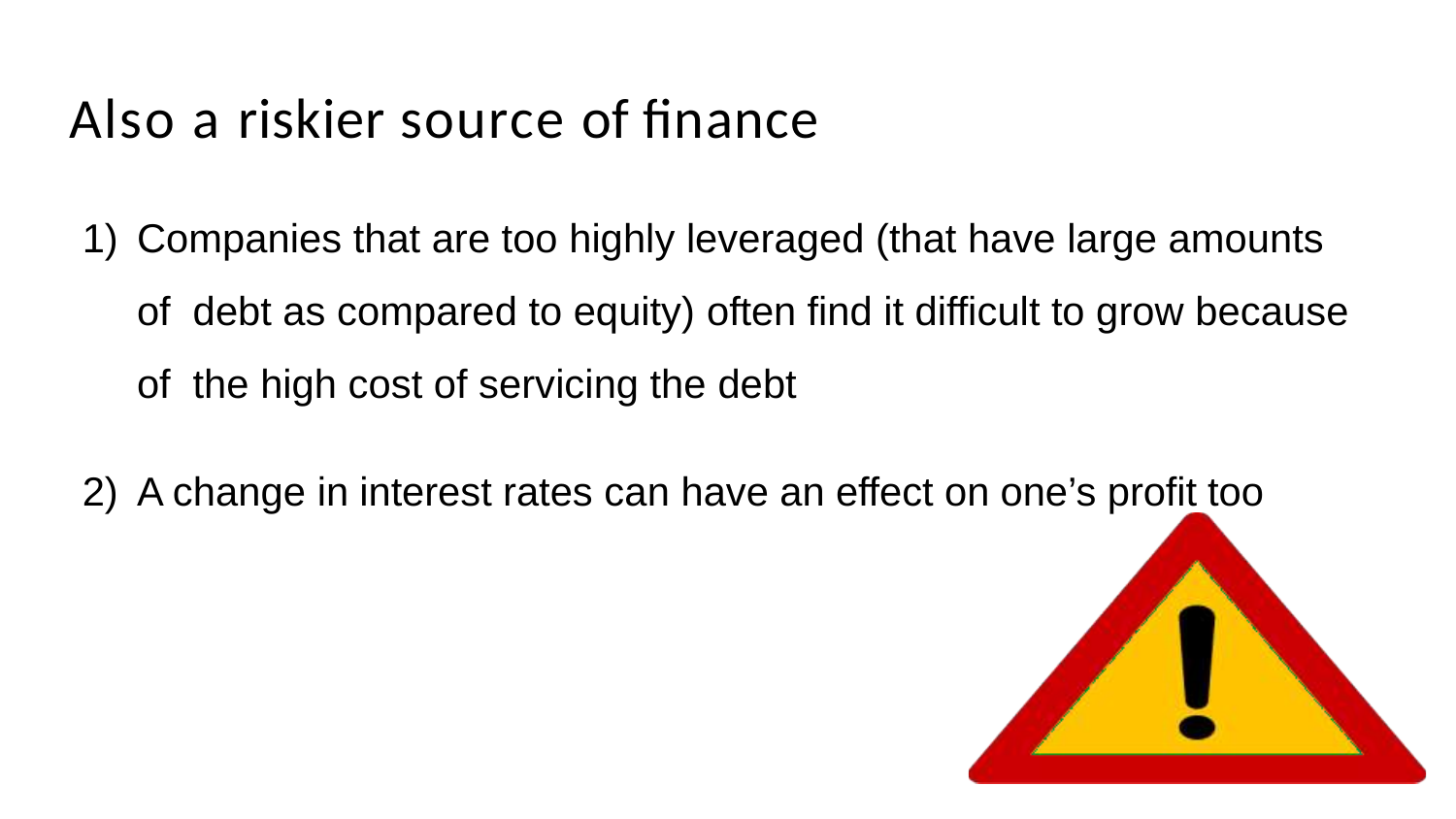

# Also a riskier source of finance
Companies that are too highly leveraged (that have large amounts of  debt as compared to equity) often find it difficult to grow because of  the high cost of servicing the debt

A change in interest rates can have an effect on one’s profit too